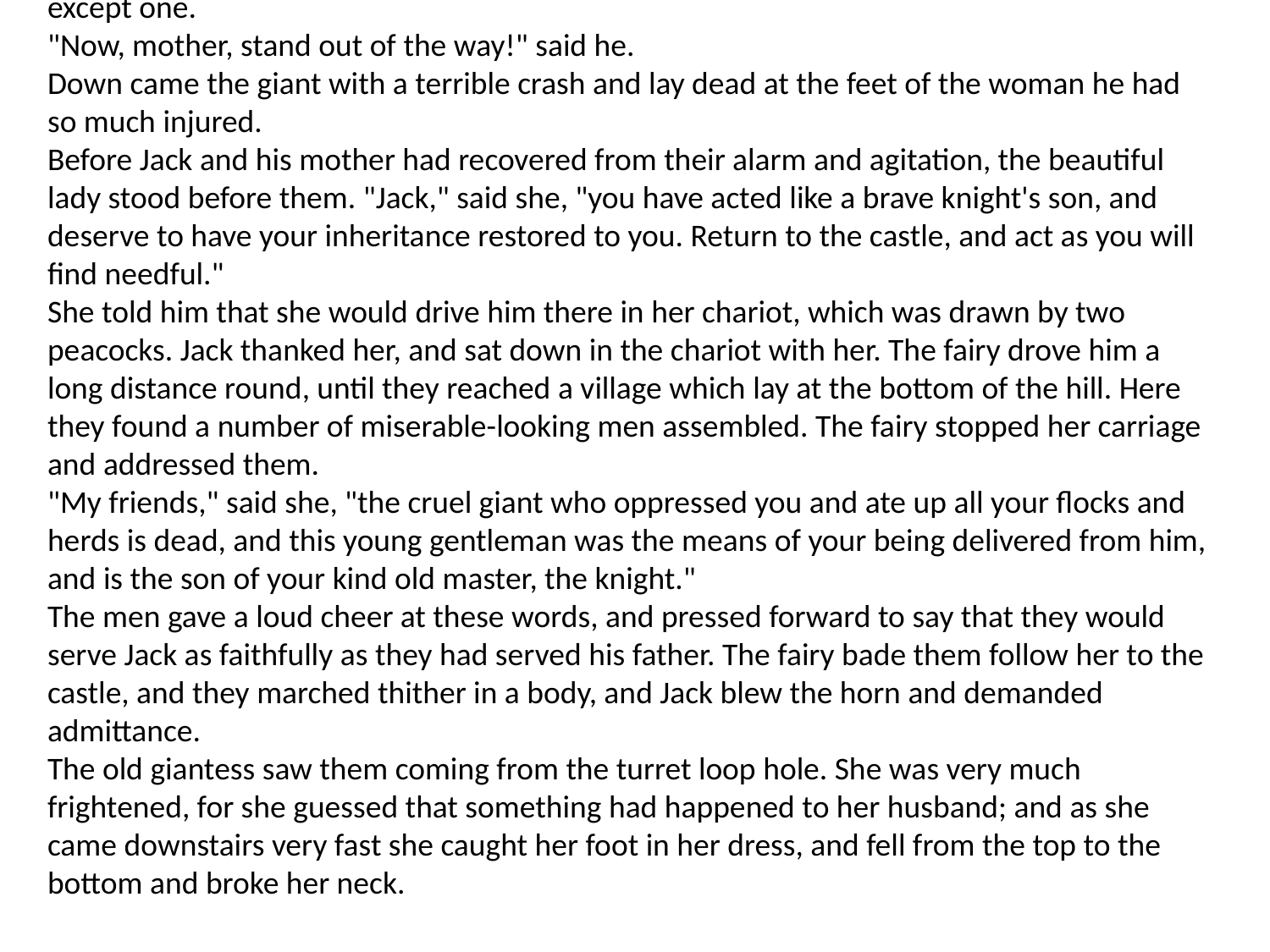

Just as he reached their own garden, Jack beheld the giant descending after him.
"Mother! mother!" cried Jack, "make haste and give me the ax." His mother ran to him with a hatchet in her hand, and Jack with one tremendous blow cut through all the stems except one.
"Now, mother, stand out of the way!" said he.
Down came the giant with a terrible crash and lay dead at the feet of the woman he had so much injured.
Before Jack and his mother had recovered from their alarm and agitation, the beautiful lady stood before them. "Jack," said she, "you have acted like a brave knight's son, and deserve to have your inheritance restored to you. Return to the castle, and act as you will find needful."
She told him that she would drive him there in her chariot, which was drawn by two peacocks. Jack thanked her, and sat down in the chariot with her. The fairy drove him a long distance round, until they reached a village which lay at the bottom of the hill. Here they found a number of miserable-looking men assembled. The fairy stopped her carriage and addressed them.
"My friends," said she, "the cruel giant who oppressed you and ate up all your flocks and herds is dead, and this young gentleman was the means of your being delivered from him, and is the son of your kind old master, the knight."
The men gave a loud cheer at these words, and pressed forward to say that they would serve Jack as faithfully as they had served his father. The fairy bade them follow her to the castle, and they marched thither in a body, and Jack blew the horn and demanded admittance.
The old giantess saw them coming from the turret loop hole. She was very much frightened, for she guessed that something had happened to her husband; and as she came downstairs very fast she caught her foot in her dress, and fell from the top to the bottom and broke her neck.